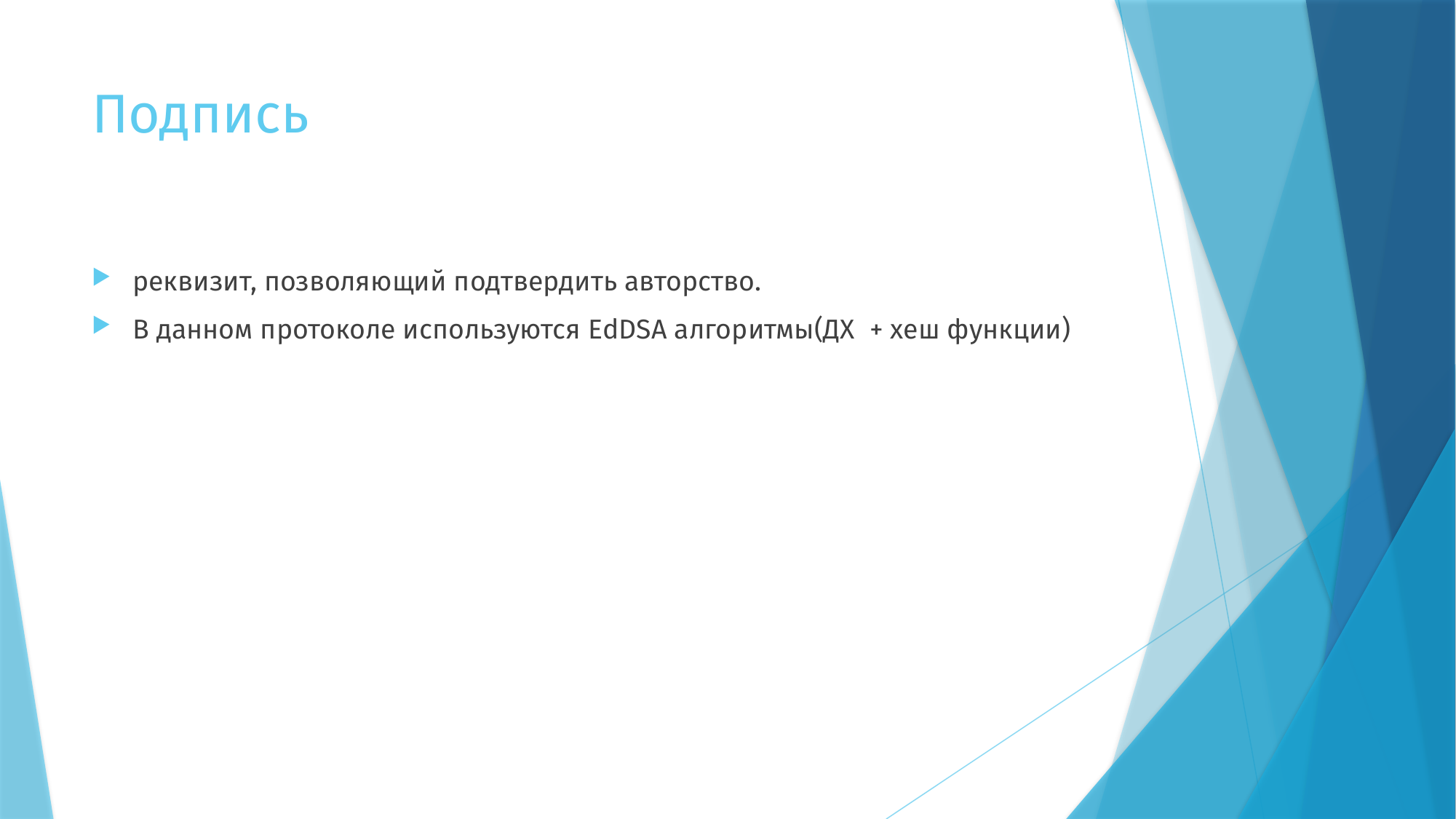

# Подпись
реквизит, позволяющий подтвердить авторство.
В данном протоколе используются EdDSA алгоритмы(ДХ  + хеш функции)